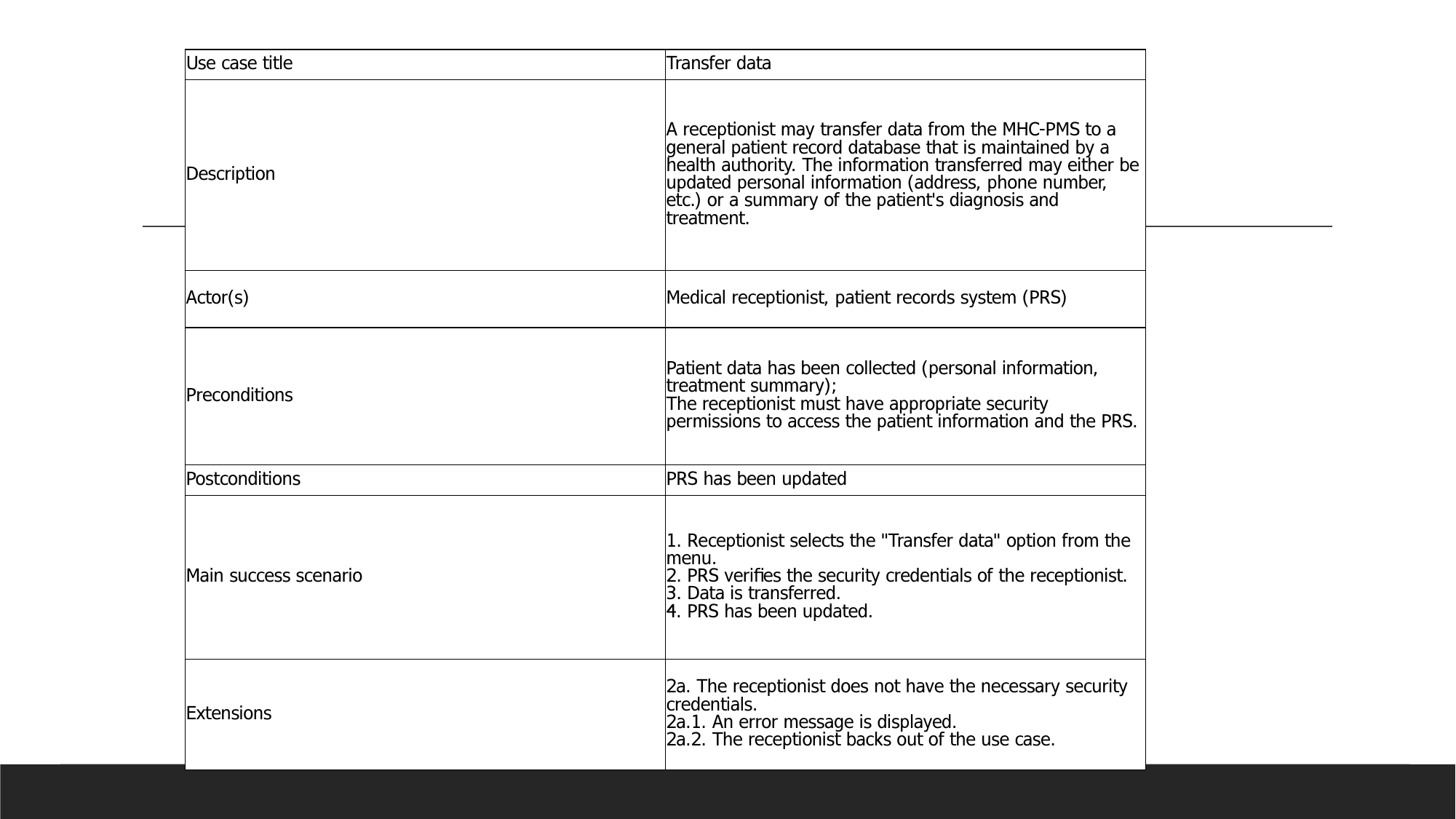

| Use case title | Transfer data |
| --- | --- |
| Description | A receptionist may transfer data from the MHC-PMS to a general patient record database that is maintained by a health authority. The information transferred may either be updated personal information (address, phone number, etc.) or a summary of the patient's diagnosis and treatment. |
| Actor(s) | Medical receptionist, patient records system (PRS) |
| Preconditions | Patient data has been collected (personal information, treatment summary); The receptionist must have appropriate security permissions to access the patient information and the PRS. |
| Postconditions | PRS has been updated |
| Main success scenario | 1. Receptionist selects the "Transfer data" option from the menu. 2. PRS verifies the security credentials of the receptionist. 3. Data is transferred. 4. PRS has been updated. |
| Extensions | 2a. The receptionist does not have the necessary security credentials. 2a.1. An error message is displayed. 2a.2. The receptionist backs out of the use case. |
TEACH A COURSE
18